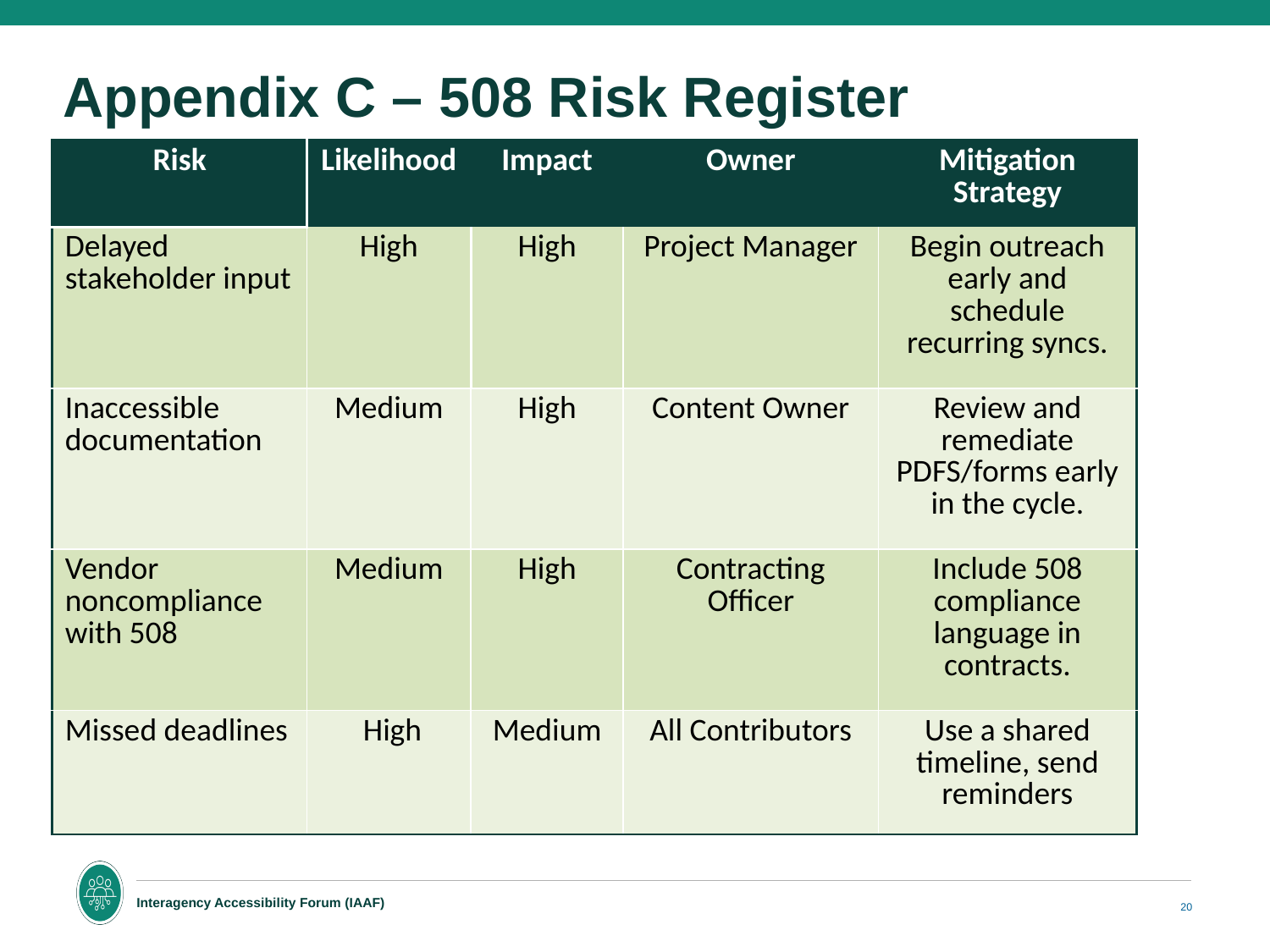

# Appendix C – 508 Risk Register
| Risk | Likelihood | Impact | Owner | Mitigation Strategy |
| --- | --- | --- | --- | --- |
| Delayed stakeholder input | High | High | Project Manager | Begin outreach early and schedule recurring syncs. |
| Inaccessible documentation | Medium | High | Content Owner | Review and remediate PDFS/forms early in the cycle. |
| Vendor noncompliance with 508 | Medium | High | Contracting Officer | Include 508 compliance language in contracts. |
| Missed deadlines | High | Medium | All Contributors | Use a shared timeline, send reminders |
20